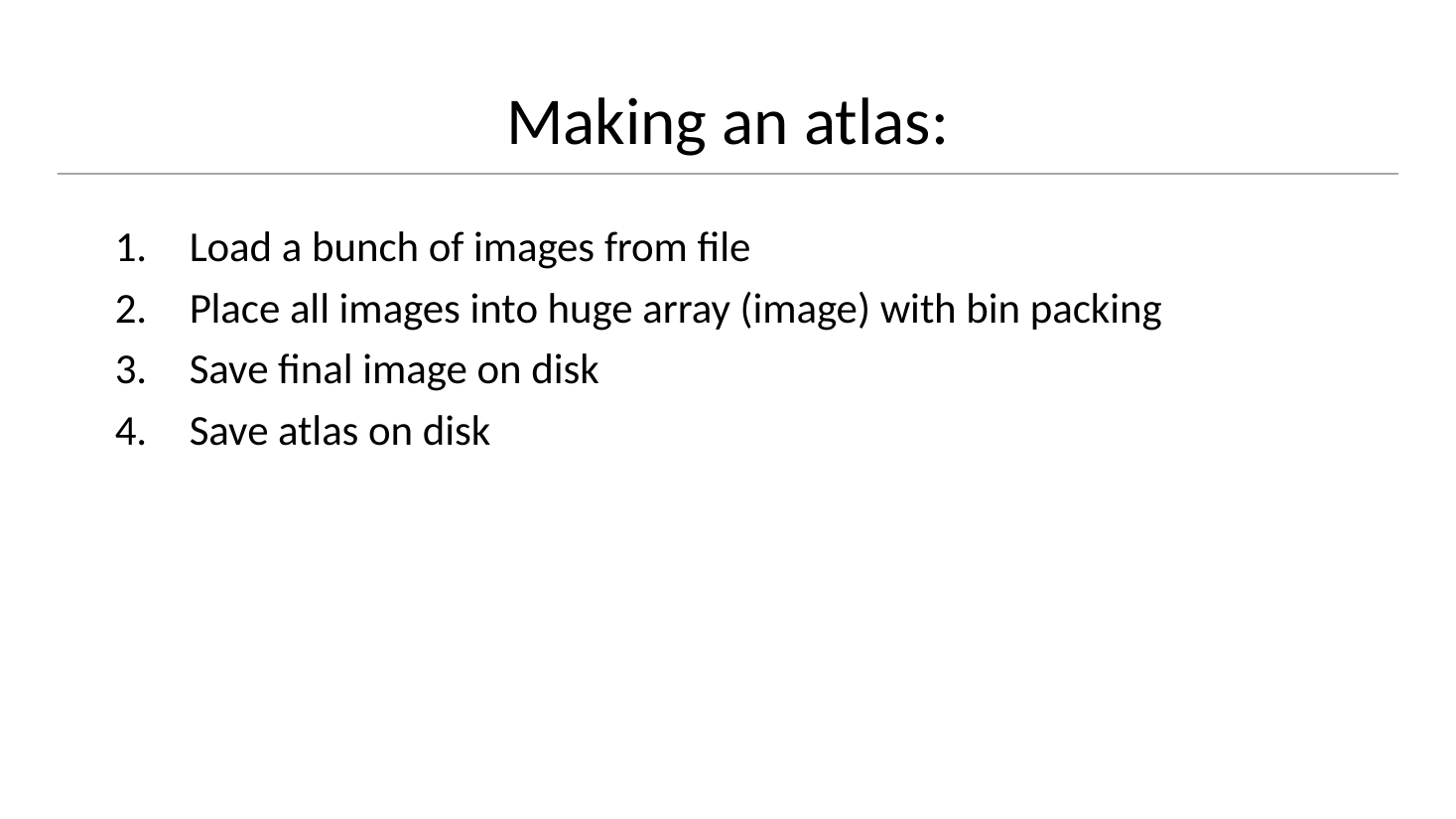

# Making an atlas:
Load a bunch of images from file
Place all images into huge array (image) with bin packing
Save final image on disk
Save atlas on disk